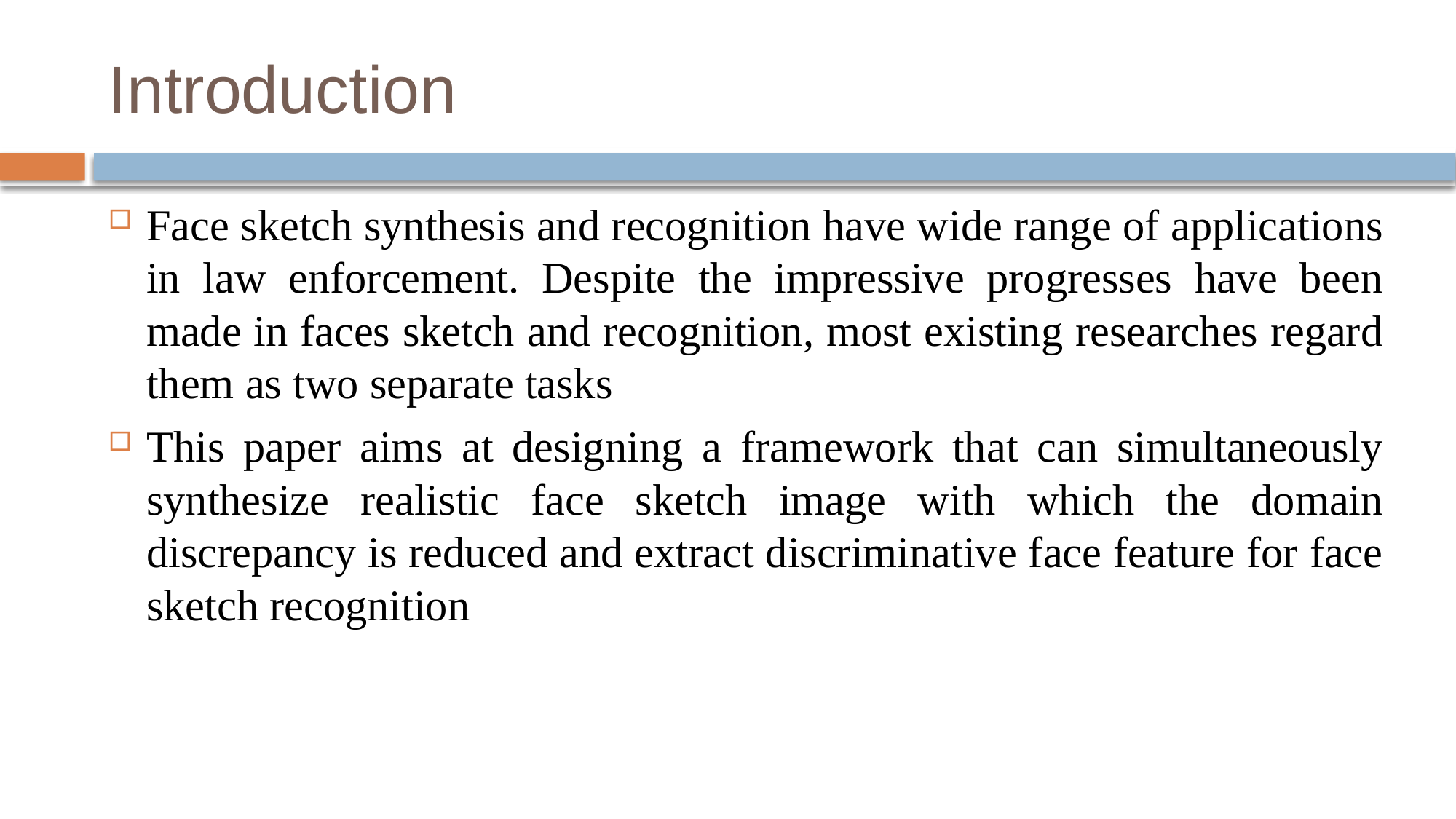

# Introduction
Face sketch synthesis and recognition have wide range of applications in law enforcement. Despite the impressive progresses have been made in faces sketch and recognition, most existing researches regard them as two separate tasks
This paper aims at designing a framework that can simultaneously synthesize realistic face sketch image with which the domain discrepancy is reduced and extract discriminative face feature for face sketch recognition